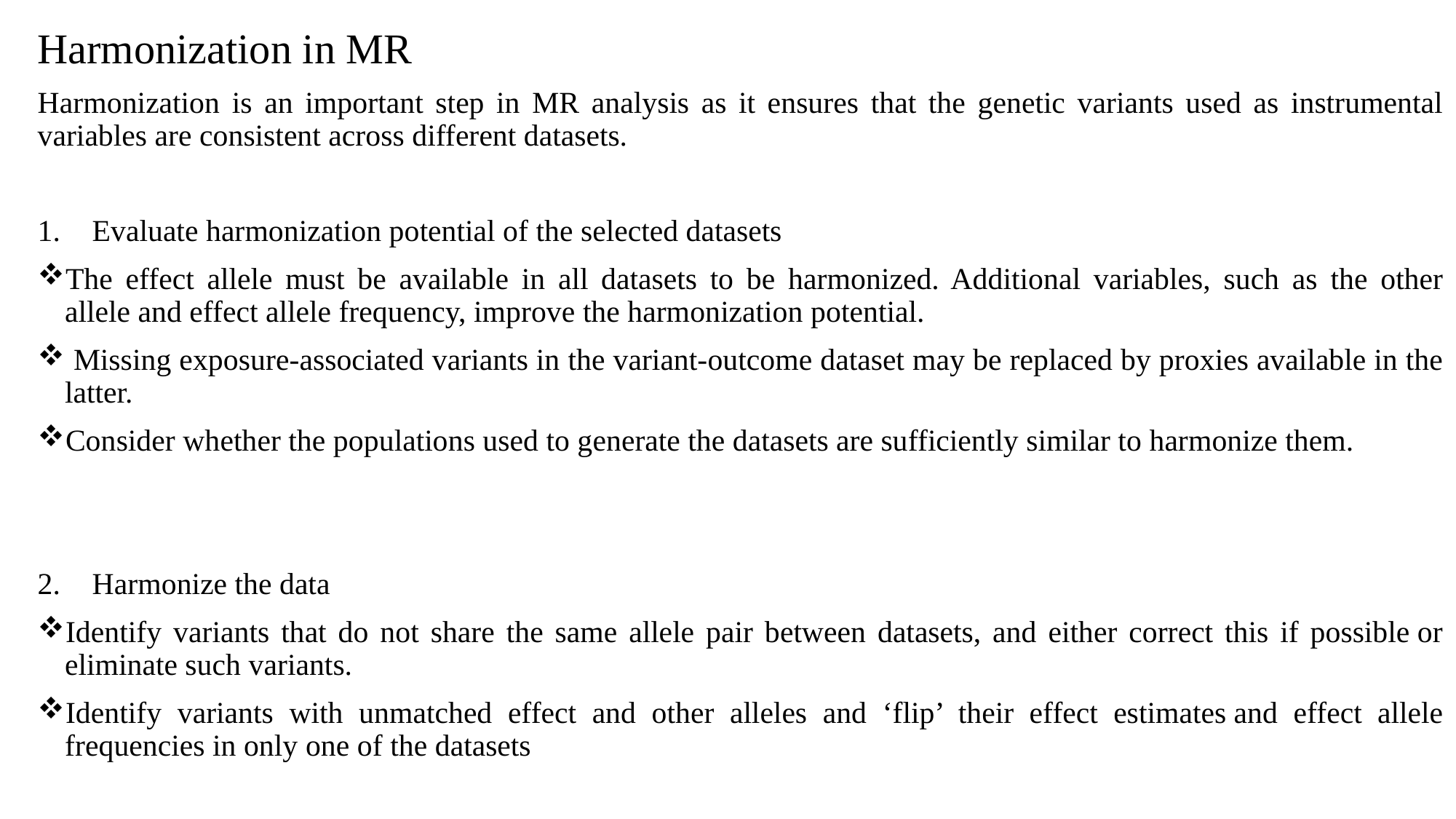

# Harmonization in MR
Harmonization is an important step in MR analysis as it ensures that the genetic variants used as instrumental variables are consistent across different datasets.

Evaluate harmonization potential of the selected datasets
The effect allele must be available in all datasets to be harmonized. Additional variables, such as the other allele and effect allele frequency, improve the harmonization potential.
 Missing exposure-associated variants in the variant-outcome dataset may be replaced by proxies available in the latter.
Consider whether the populations used to generate the datasets are sufficiently similar to harmonize them.

Harmonize the data
Identify variants that do not share the same allele pair between datasets, and either correct this if possible or eliminate such variants.
Identify variants with unmatched effect and other alleles and ‘flip’ their effect estimates and effect allele frequencies in only one of the datasets